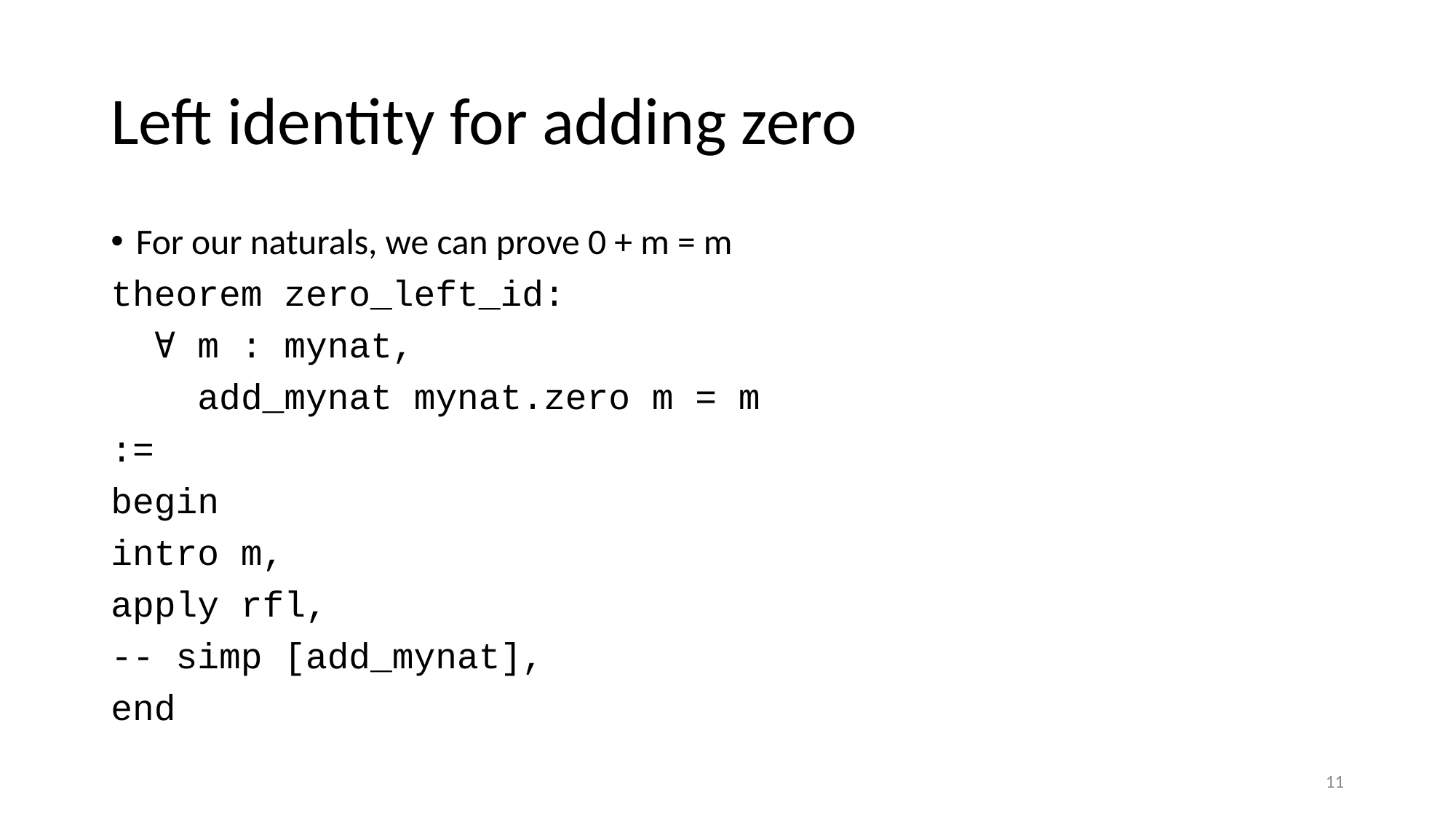

# Left identity for adding zero
For our naturals, we can prove 0 + m = m
theorem zero_left_id:
  ∀ m : mynat,
    add_mynat mynat.zero m = m
:=
begin
intro m,
apply rfl,
-- simp [add_mynat],
end
11